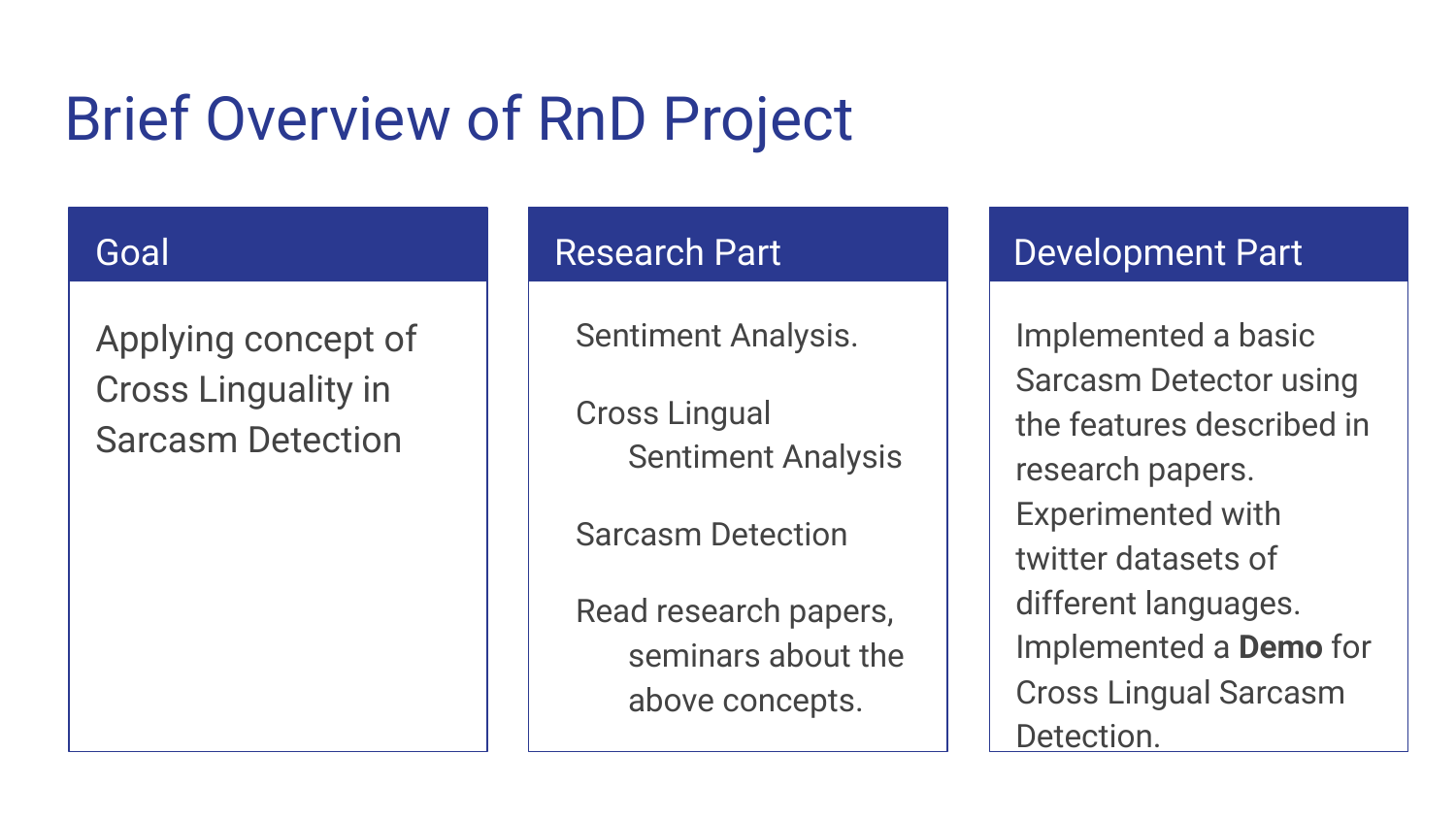

# Brief Overview of RnD Project

Goal

Research Part

Development Part
Applying concept of Cross Linguality in Sarcasm Detection
Sentiment Analysis.
Cross Lingual Sentiment Analysis
Sarcasm Detection
Read research papers, seminars about the above concepts.
Implemented a basic Sarcasm Detector using the features described in research papers. Experimented with twitter datasets of different languages. Implemented a Demo for Cross Lingual Sarcasm Detection.